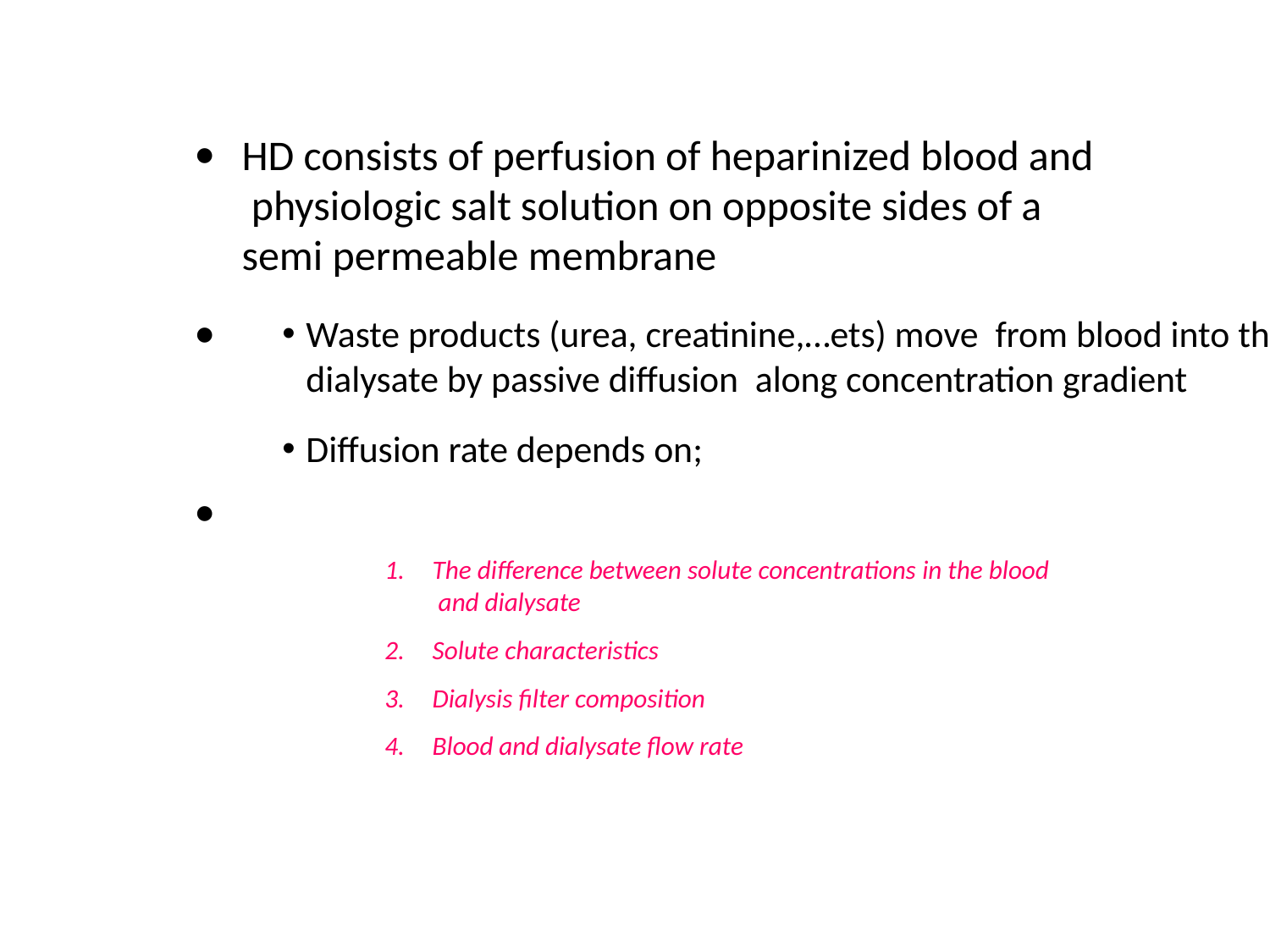

•
# HD consists of perfusion of heparinized blood and  physiologic salt solution on opposite sides of a  semi permeable membrane
•
Waste products (urea, creatinine,…ets) move  from blood into the dialysate by passive diffusion  along concentration gradient
Diffusion rate depends on;
•
The difference between solute concentrations in the blood  and dialysate
Solute characteristics
Dialysis filter composition
Blood and dialysate flow rate